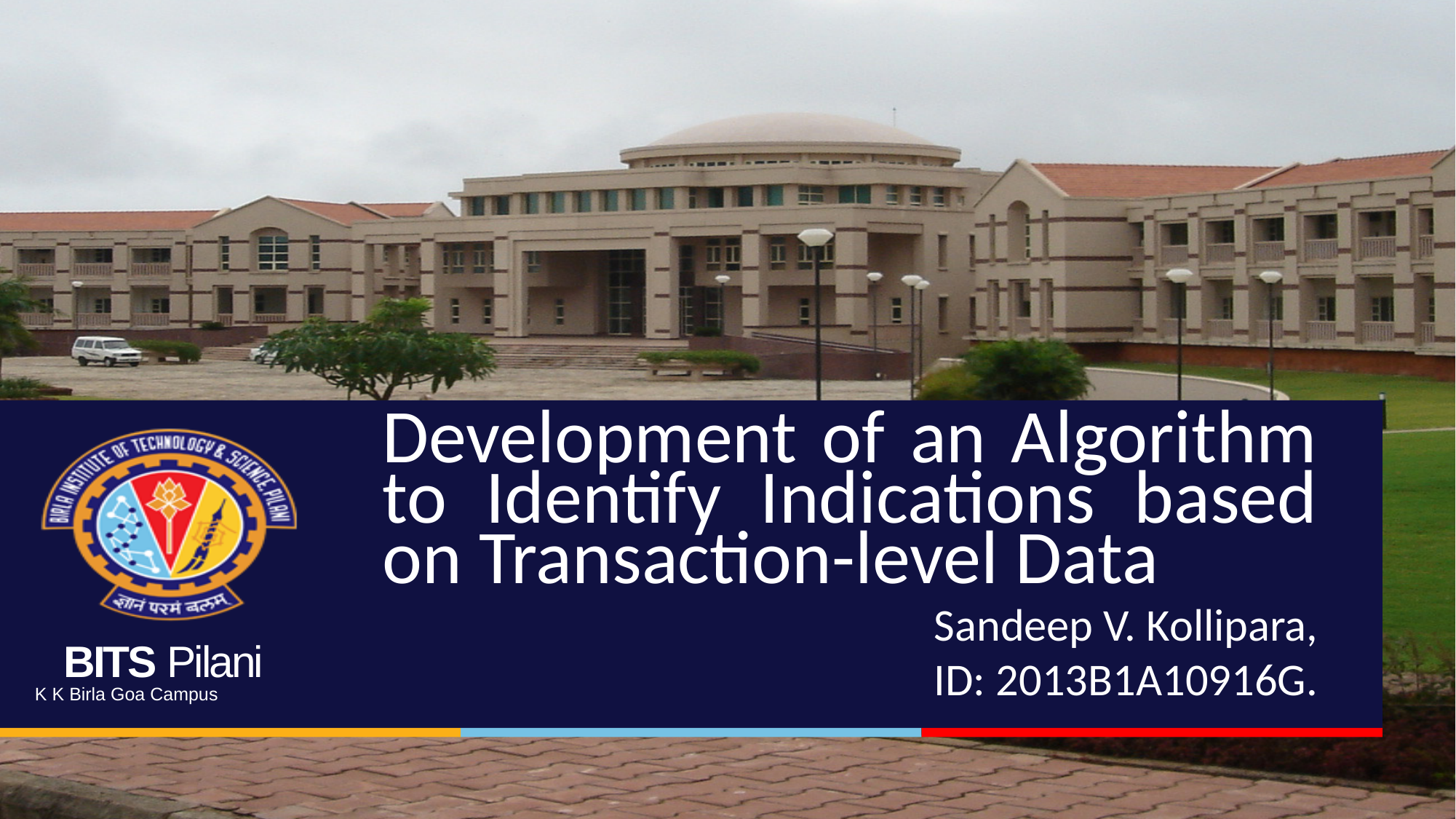

# Development of an Algorithm to Identify Indications based on Transaction-level Data
Sandeep V. Kollipara,

ID: 2013B1A10916G.